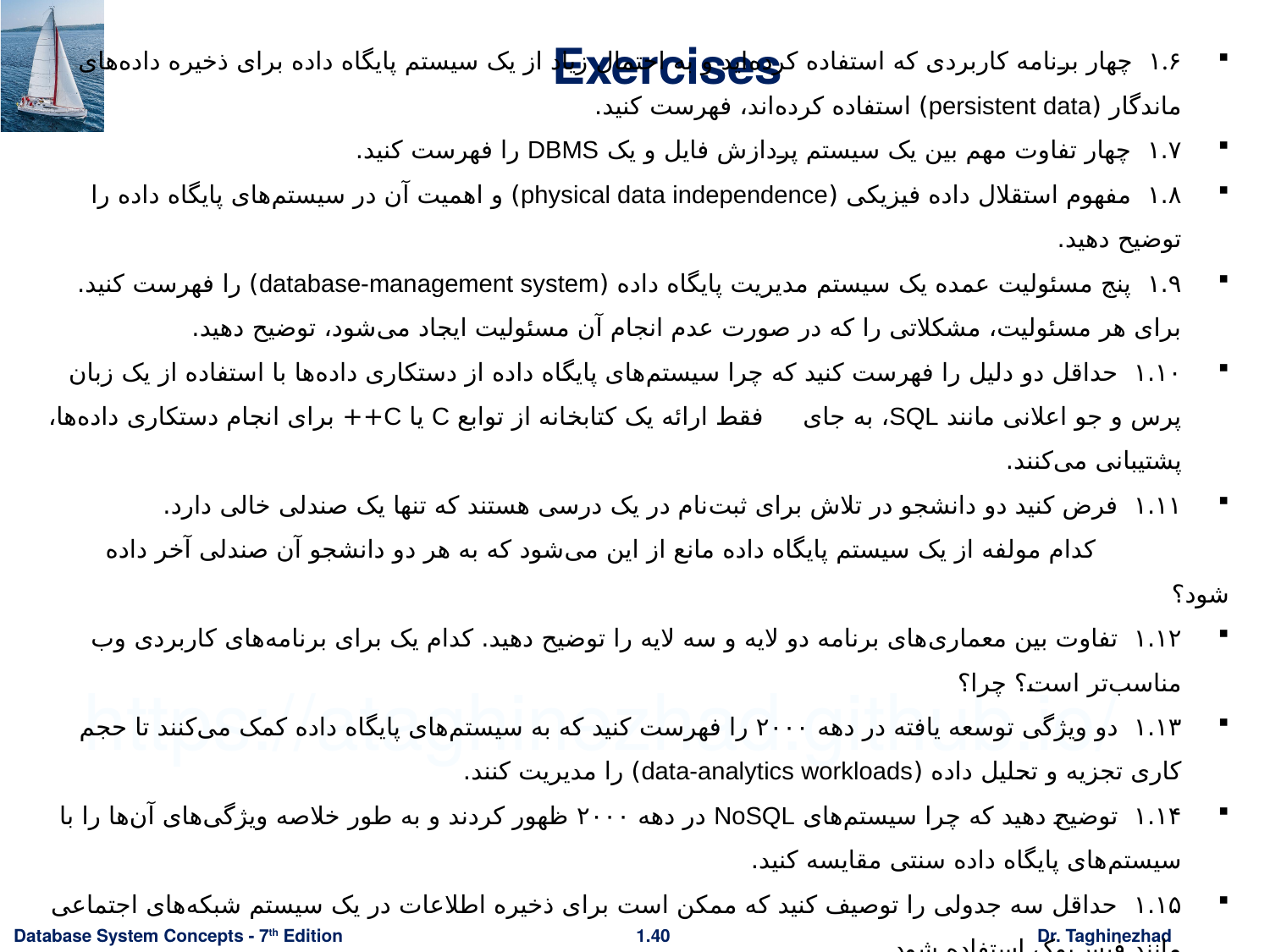

# Exercises
۱.۶  چهار برنامه کاربردی که استفاده کرده‌اید و به احتمال زیاد از یک سیستم پایگاه داده برای ذخیره داده‌های ماندگار (persistent data) استفاده کرده‌اند، فهرست کنید.
۱.۷  چهار تفاوت مهم بین یک سیستم پردازش فایل و یک DBMS را فهرست کنید.
۱.۸  مفهوم استقلال داده فیزیکی (physical data independence) و اهمیت آن در سیستم‌های پایگاه داده را توضیح دهید.
۱.۹  پنج مسئولیت عمده یک سیستم مدیریت پایگاه داده (database-management system) را فهرست کنید. برای هر مسئولیت، مشکلاتی را که در صورت عدم انجام آن مسئولیت ایجاد می‌شود، توضیح دهید.
۱.۱۰  حداقل دو دلیل را فهرست کنید که چرا سیستم‌های پایگاه داده از دستکاری داده‌ها با استفاده از یک زبان پرس و جو اعلانی مانند SQL، به جای     فقط ارائه یک کتابخانه از توابع C یا C++ برای انجام دستکاری داده‌ها، پشتیبانی می‌کنند.
۱.۱۱  فرض کنید دو دانشجو در تلاش برای ثبت‌نام در یک درسی هستند که تنها یک صندلی خالی دارد.
                 کدام مولفه از یک سیستم پایگاه داده مانع از این می‌شود که به هر دو دانشجو آن صندلی آخر داده شود؟
۱.۱۲  تفاوت بین معماری‌های برنامه دو لایه و سه لایه را توضیح دهید. کدام یک برای برنامه‌های کاربردی وب مناسب‌تر است؟ چرا؟
۱.۱۳  دو ویژگی توسعه یافته در دهه ۲۰۰۰ را فهرست کنید که به سیستم‌های پایگاه داده کمک می‌کنند تا حجم کاری تجزیه و تحلیل داده (data-analytics workloads) را مدیریت کنند.
۱.۱۴  توضیح دهید که چرا سیستم‌های NoSQL در دهه ۲۰۰۰ ظهور کردند و به طور خلاصه ویژگی‌های آن‌ها را با سیستم‌های پایگاه داده سنتی مقایسه کنید.
۱.۱۵  حداقل سه جدولی را توصیف کنید که ممکن است برای ذخیره اطلاعات در یک سیستم شبکه‌های اجتماعی مانند فیس‌بوک استفاده شود.